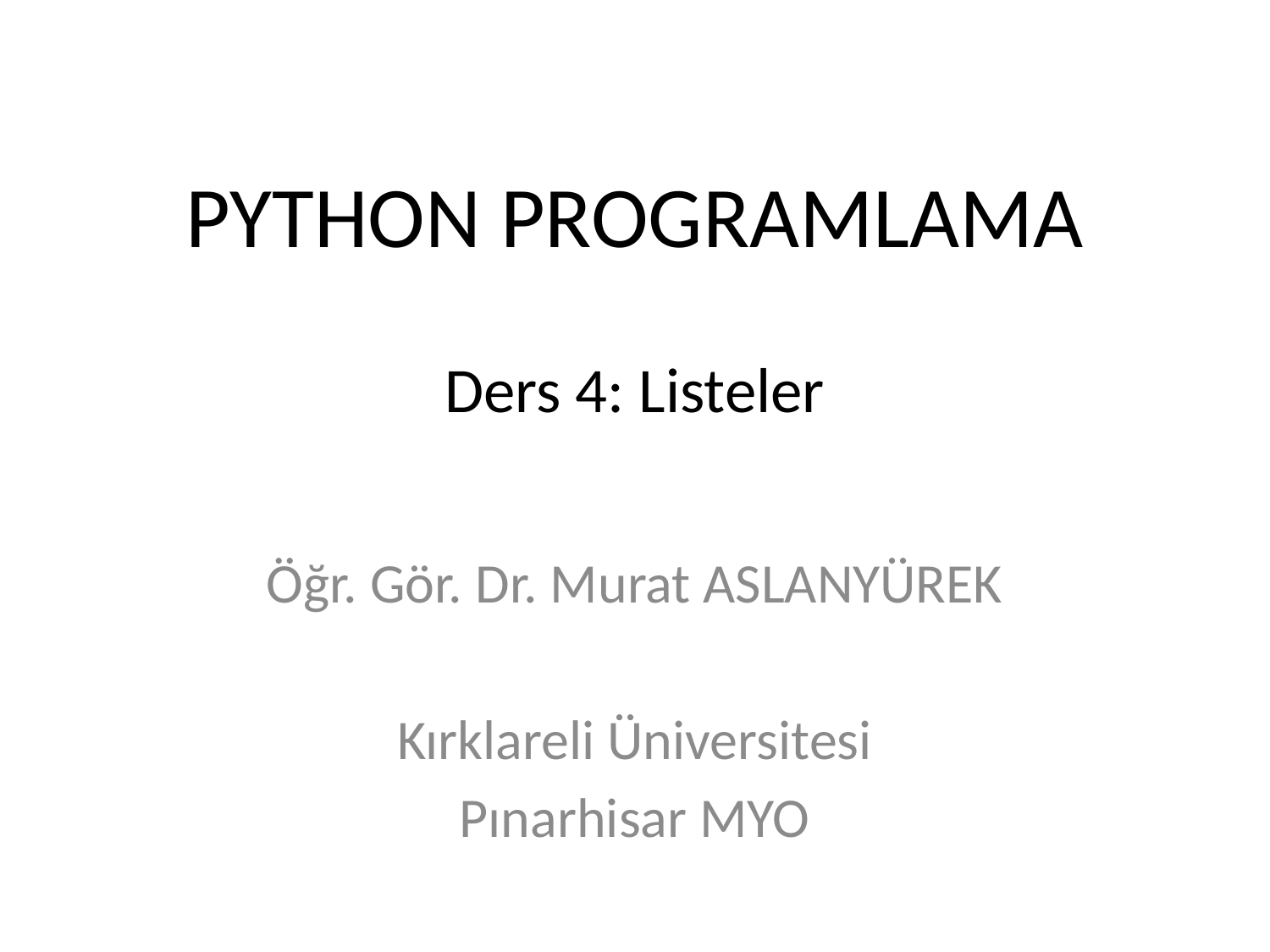

# PYTHON PROGRAMLAMA Ders 4: Listeler
Öğr. Gör. Dr. Murat ASLANYÜREK

Kırklareli Üniversitesi
Pınarhisar MYO